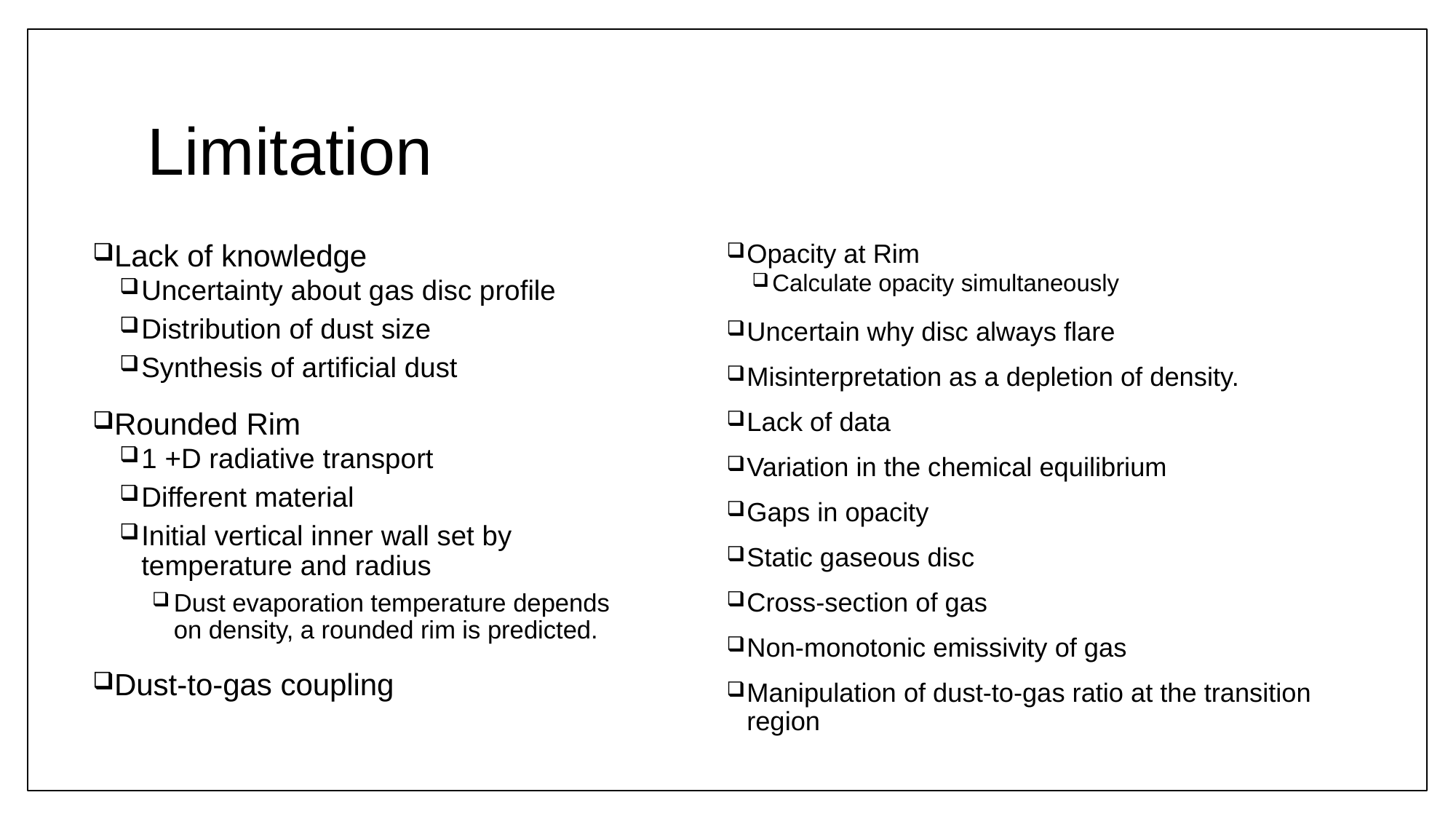

# Limitation

Lack of knowledge
Uncertainty about gas disc profile
Distribution of dust size
Synthesis of artificial dust
Rounded Rim
1 +D radiative transport
Different material
Initial vertical inner wall set by temperature and radius
Dust evaporation temperature depends on density, a rounded rim is predicted.
Dust-to-gas coupling

Opacity at Rim
Calculate opacity simultaneously
Uncertain why disc always flare
Misinterpretation as a depletion of density.
Lack of data
Variation in the chemical equilibrium
Gaps in opacity
Static gaseous disc
Cross-section of gas
Non-monotonic emissivity of gas
Manipulation of dust-to-gas ratio at the transition region